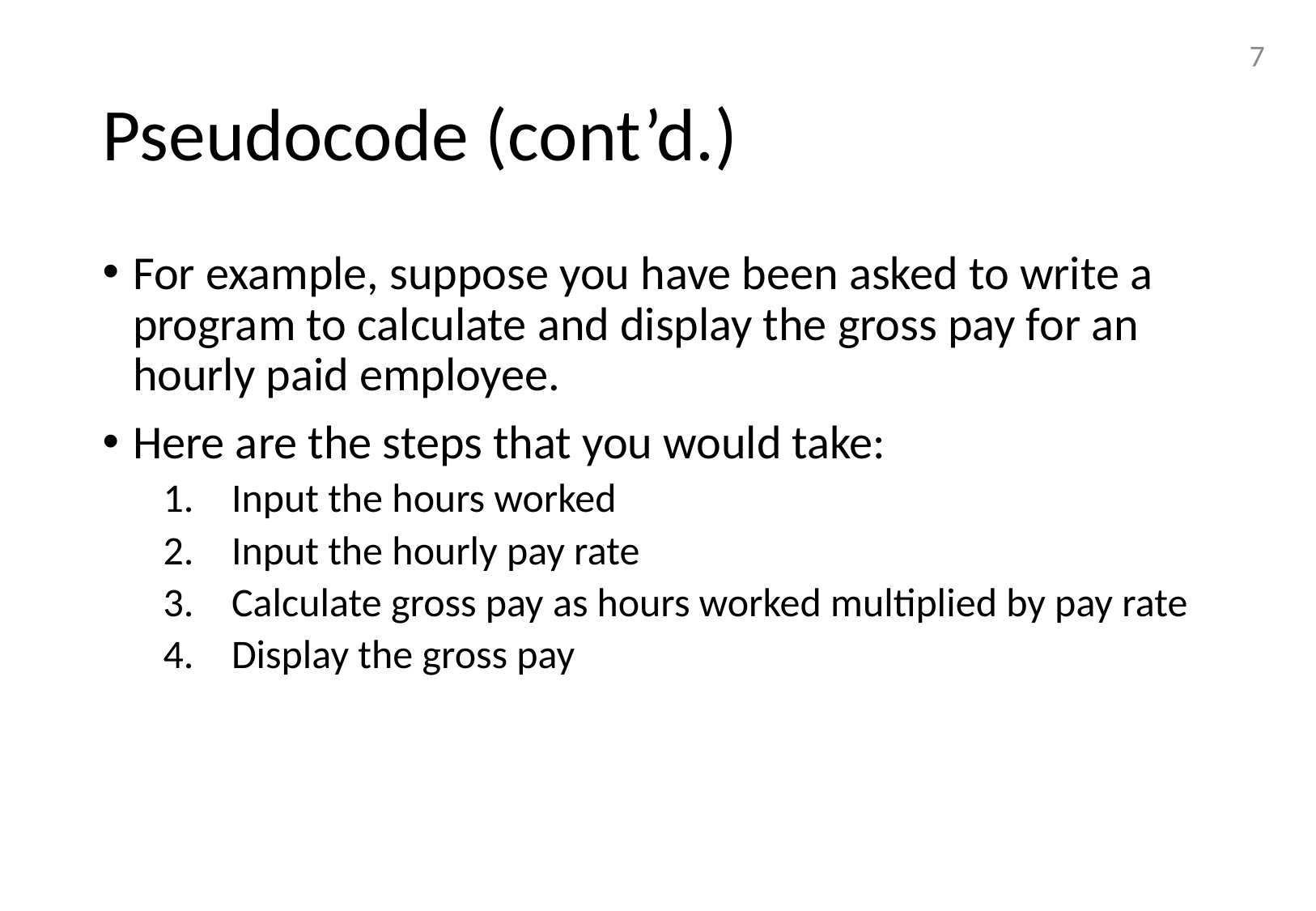

7
# Pseudocode (cont’d.)
For example, suppose you have been asked to write a program to calculate and display the gross pay for an hourly paid employee.
Here are the steps that you would take:
Input the hours worked
Input the hourly pay rate
Calculate gross pay as hours worked multiplied by pay rate
Display the gross pay